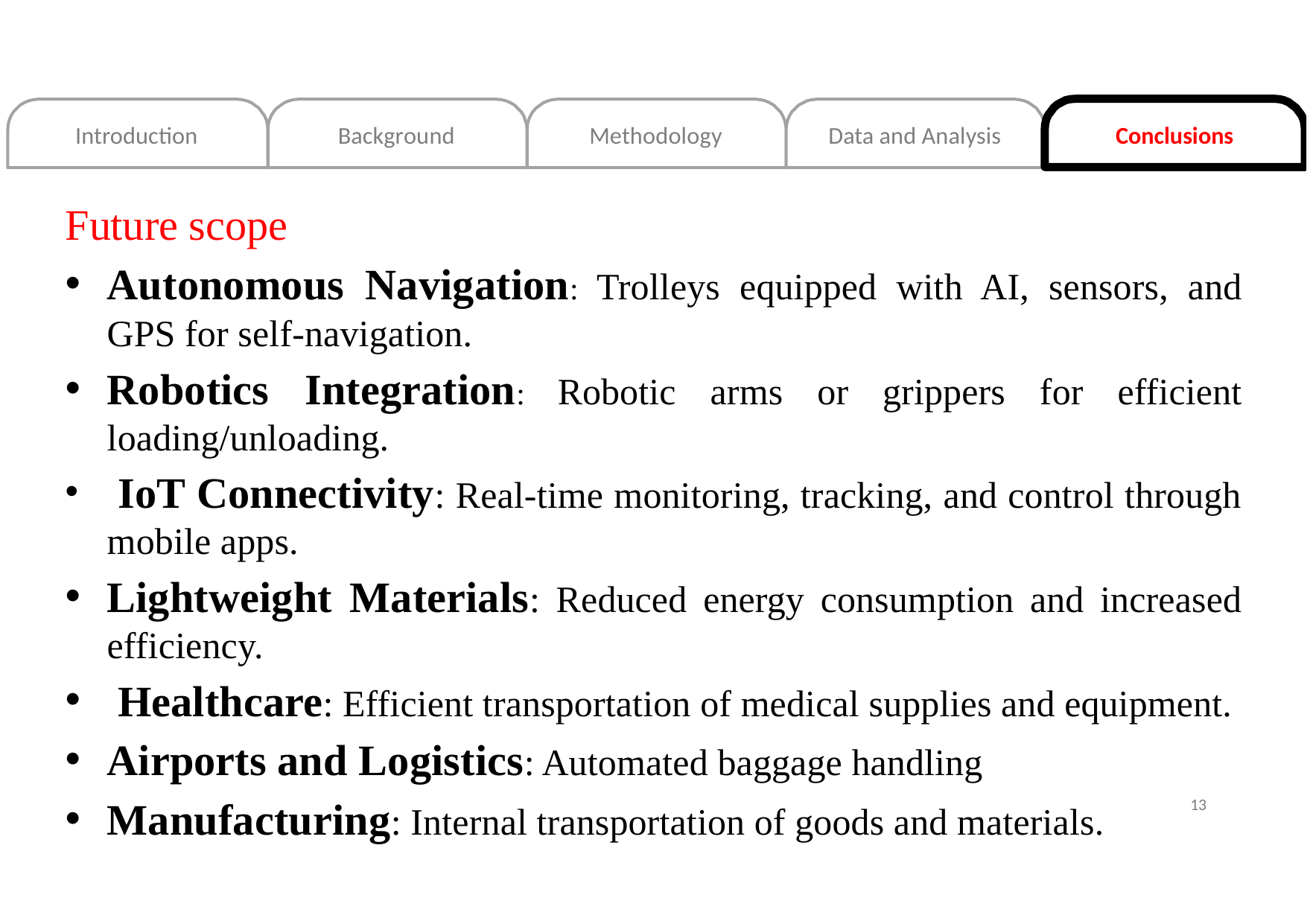

Introduction
Background
Methodology
Data and Analysis
Conclusions
Future scope
Autonomous Navigation: Trolleys equipped with AI, sensors, and GPS for self-navigation.
Robotics Integration: Robotic arms or grippers for efficient loading/unloading.
 IoT Connectivity: Real-time monitoring, tracking, and control through mobile apps.
Lightweight Materials: Reduced energy consumption and increased efficiency.
 Healthcare: Efficient transportation of medical supplies and equipment.
Airports and Logistics: Automated baggage handling
Manufacturing: Internal transportation of goods and materials.

13